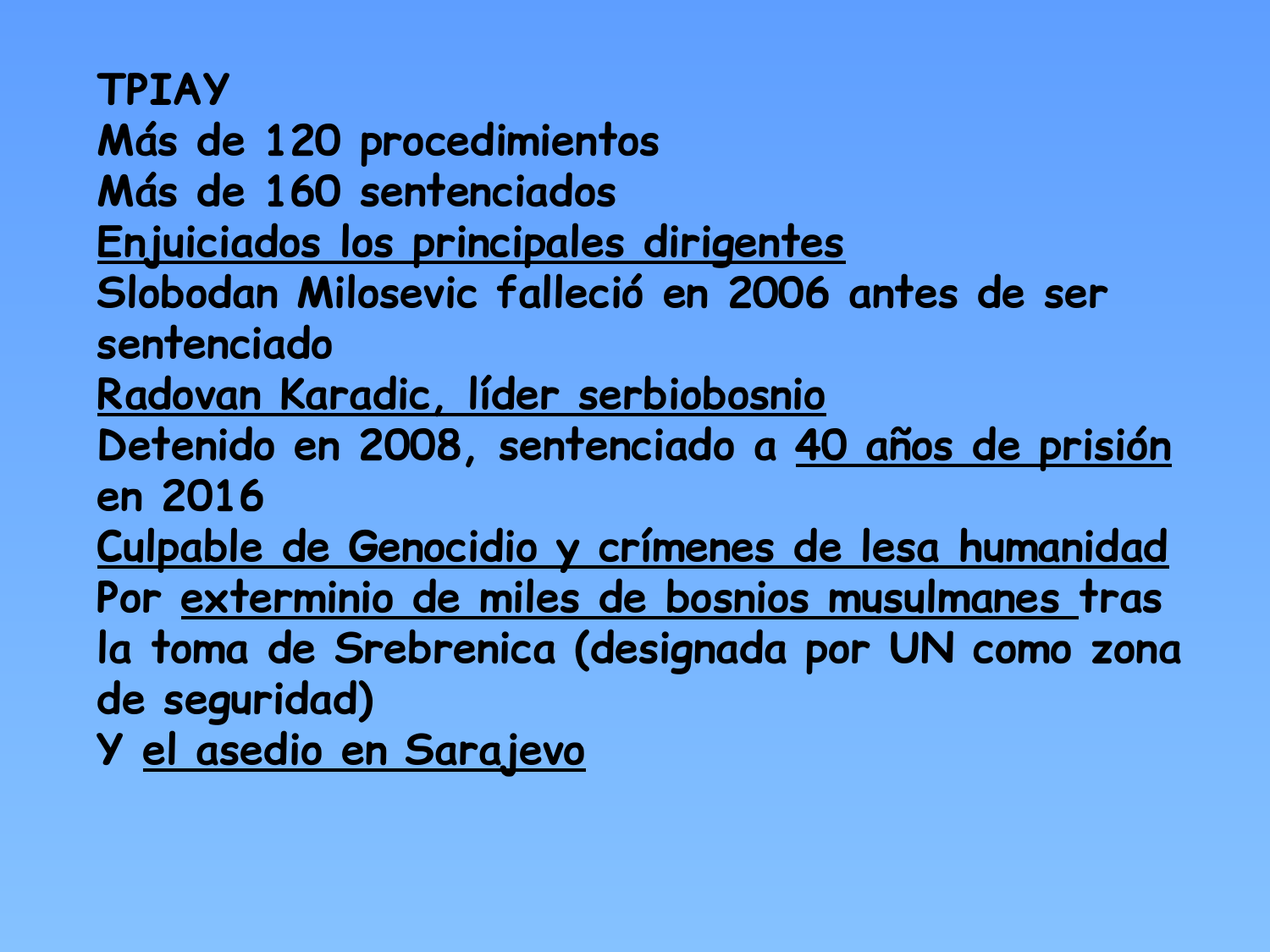

TPIAY
Más de 120 procedimientos
Más de 160 sentenciados
Enjuiciados los principales dirigentes
Slobodan Milosevic falleció en 2006 antes de ser sentenciado
Radovan Karadic, líder serbiobosnio
Detenido en 2008, sentenciado a 40 años de prisión en 2016
Culpable de Genocidio y crímenes de lesa humanidad
Por exterminio de miles de bosnios musulmanes tras la toma de Srebrenica (designada por UN como zona de seguridad)
Y el asedio en Sarajevo